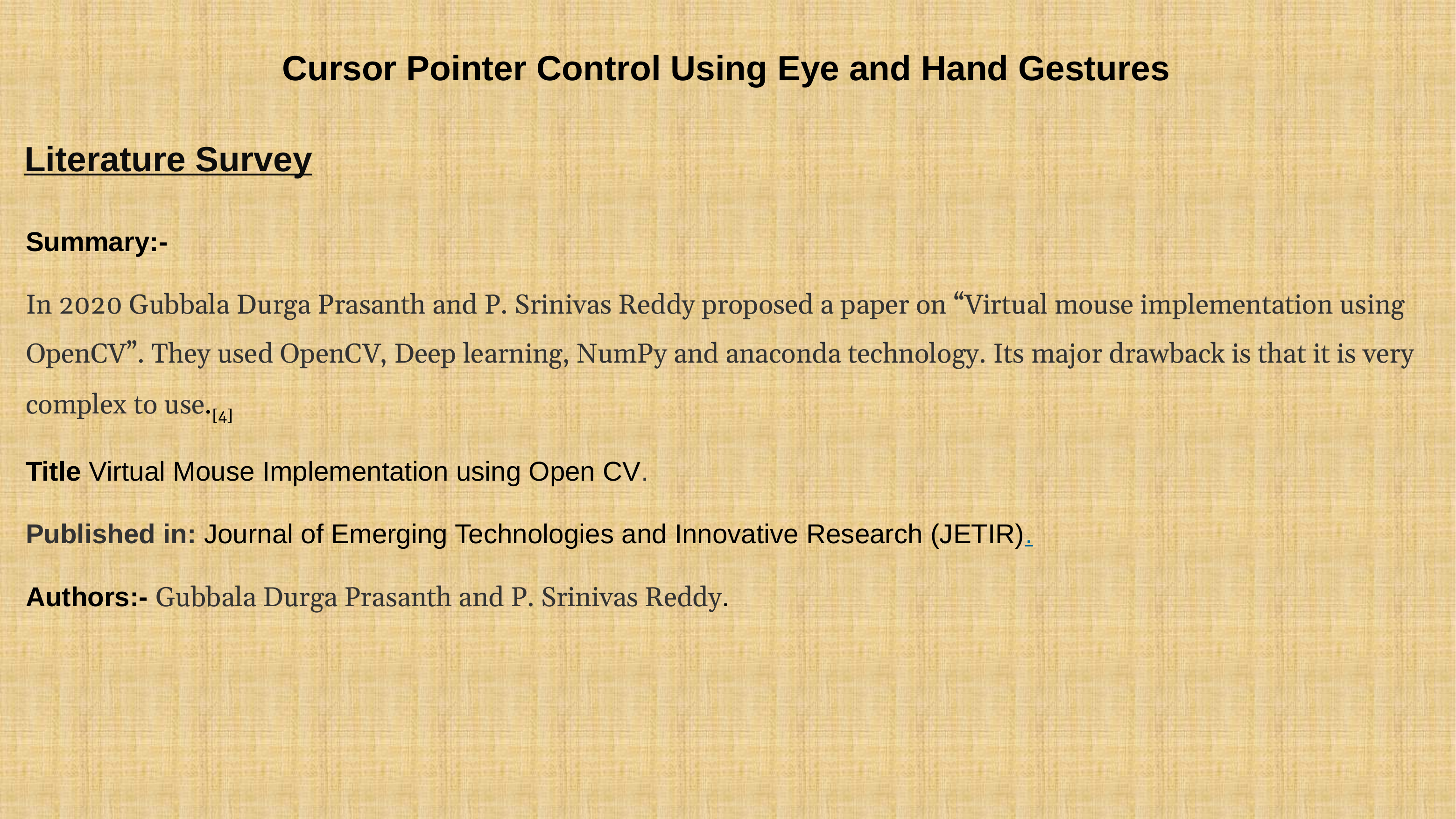

# Cursor Pointer Control Using Eye and Hand Gestures
Literature Survey
Summary:-
In 2020 Gubbala Durga Prasanth and P. Srinivas Reddy proposed a paper on “Virtual mouse implementation using OpenCV”. They used OpenCV, Deep learning, NumPy and anaconda technology. Its major drawback is that it is very complex to use.[4]
Title Virtual Mouse Implementation using Open CV.
Published in: Journal of Emerging Technologies and Innovative Research (JETIR).
Authors:- Gubbala Durga Prasanth and P. Srinivas Reddy.